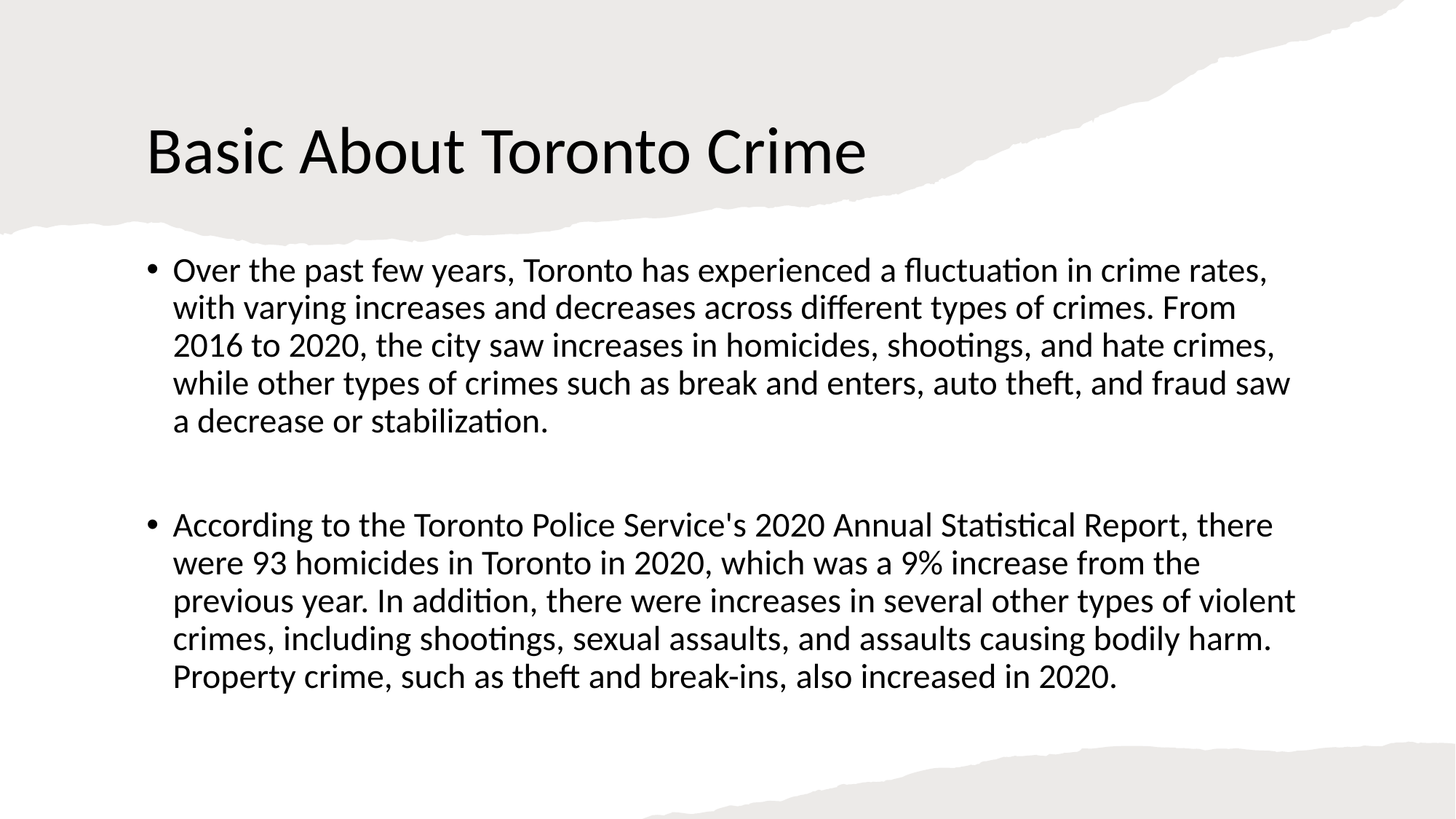

# Basic About Toronto Crime
Over the past few years, Toronto has experienced a fluctuation in crime rates, with varying increases and decreases across different types of crimes. From 2016 to 2020, the city saw increases in homicides, shootings, and hate crimes, while other types of crimes such as break and enters, auto theft, and fraud saw a decrease or stabilization.

According to the Toronto Police Service's 2020 Annual Statistical Report, there were 93 homicides in Toronto in 2020, which was a 9% increase from the previous year. In addition, there were increases in several other types of violent crimes, including shootings, sexual assaults, and assaults causing bodily harm. Property crime, such as theft and break-ins, also increased in 2020.